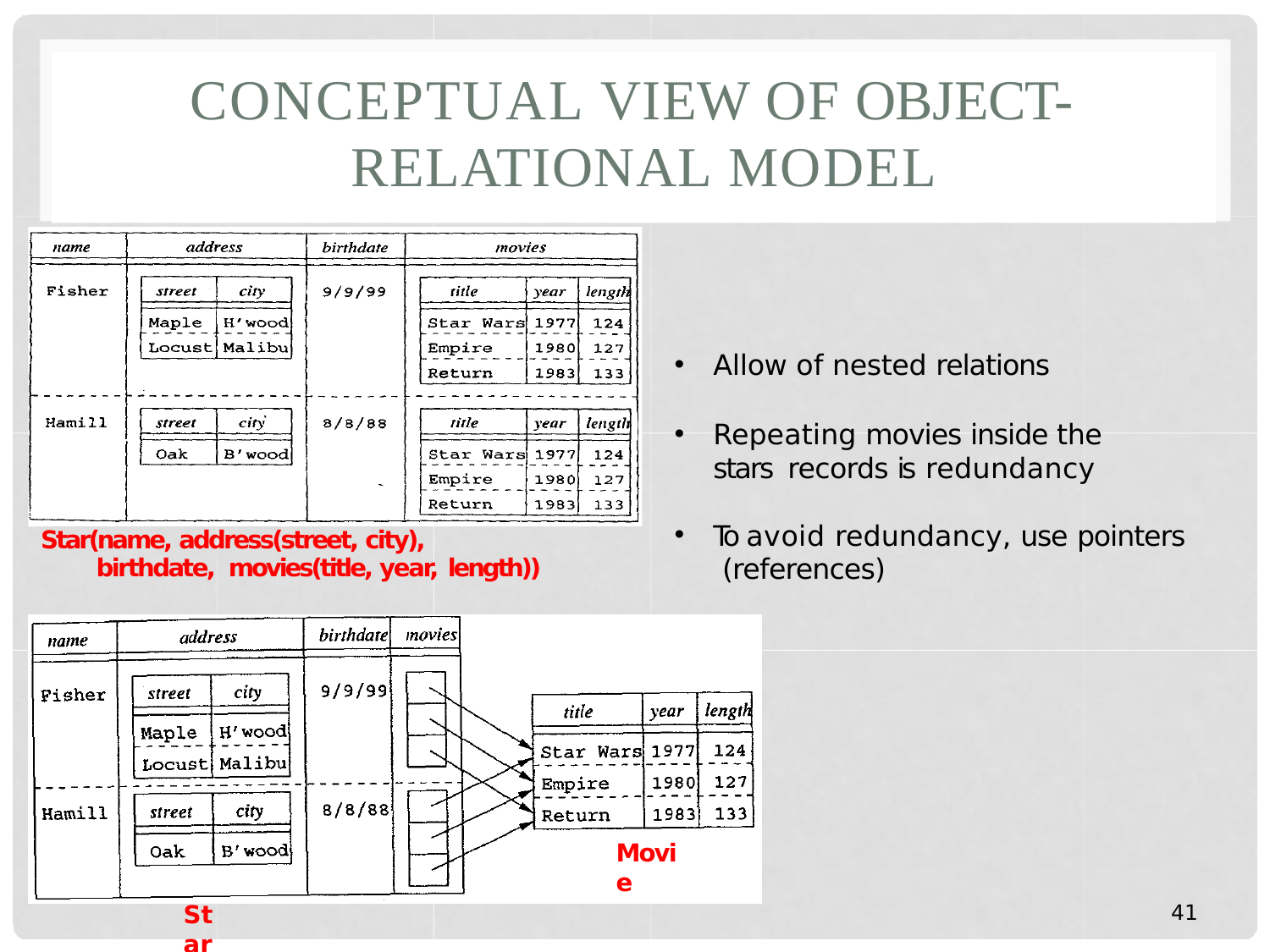

# CONCEPTUAL VIEW OF OBJECT-  RELATIONAL MODEL

Allow of nested relations

Repeating movies inside the stars  records is redundancy
To avoid redundancy, use pointers  (references)
Star(name, address(street, city), birthdate,  movies(title, year, length))

Movie
41
Star